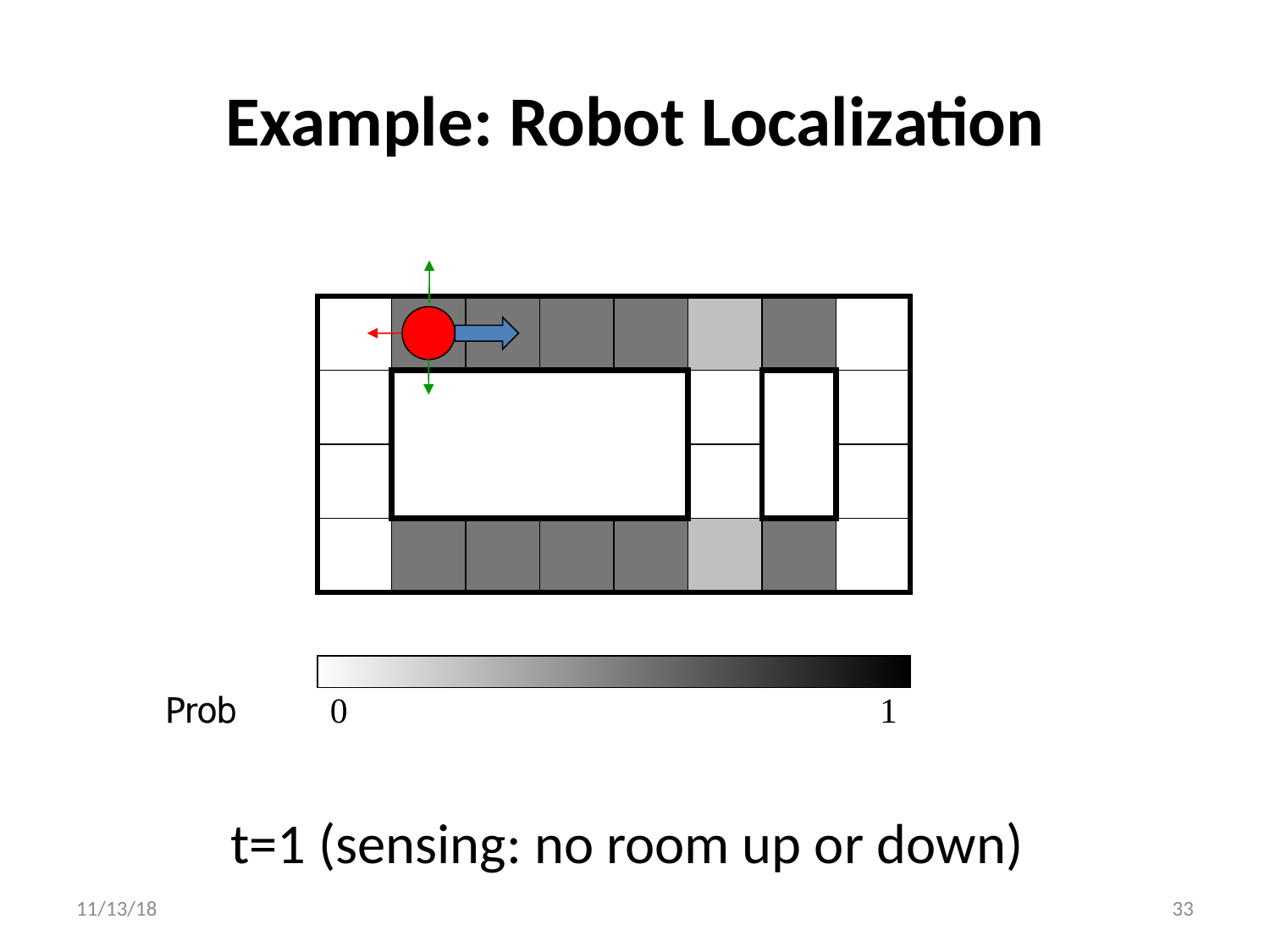

# Example: Robot Localization

Prob
0
1
t=1 (sensing: no room up or down)
11/13/18
33